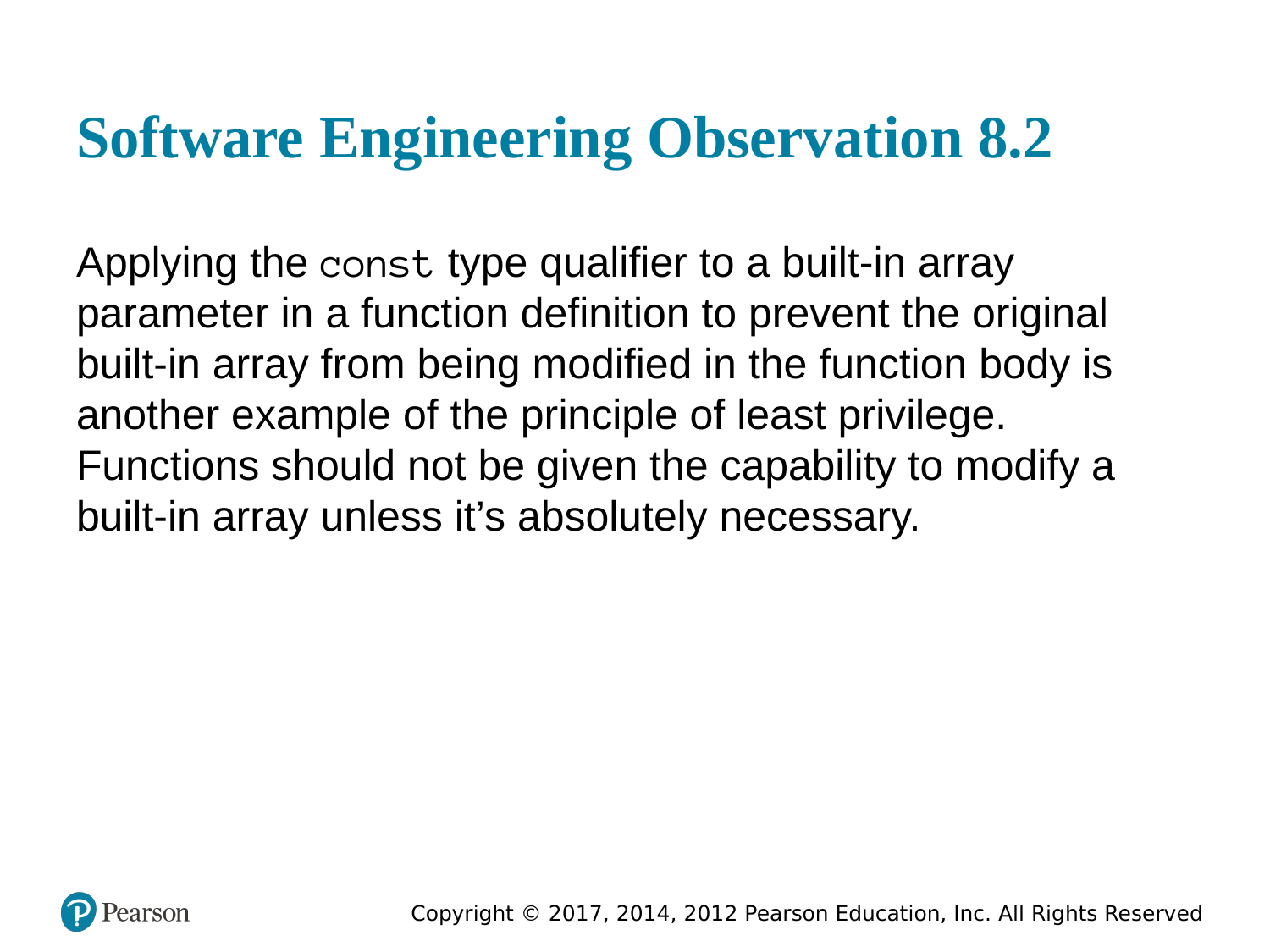

# Software Engineering Observation 8.2
Applying the const type qualifier to a built-in array parameter in a function definition to prevent the original built-in array from being modified in the function body is another example of the principle of least privilege. Functions should not be given the capability to modify a built-in array unless it’s absolutely necessary.